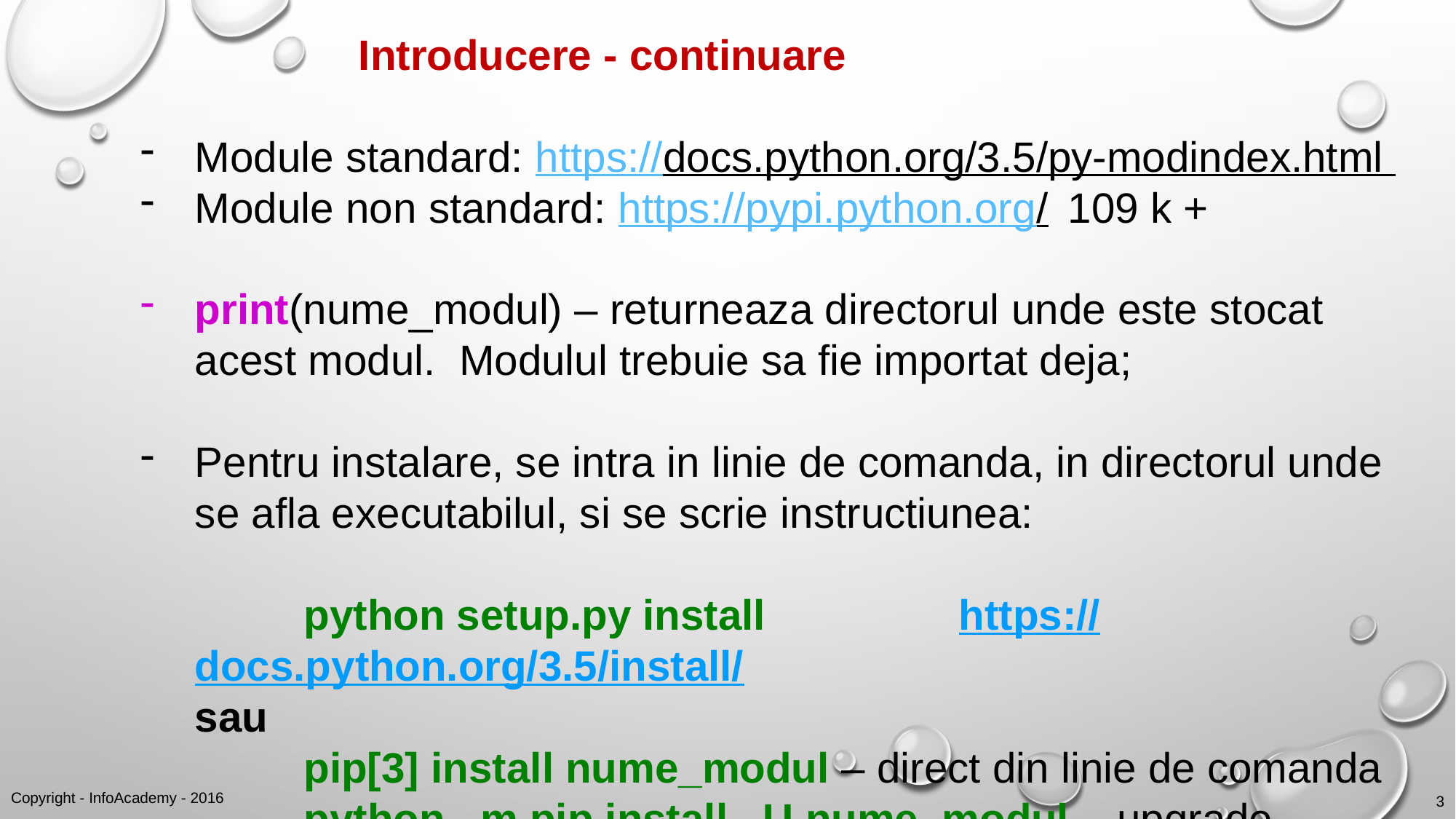

Introducere - continuare

Module standard: https://docs.python.org/3.5/py-modindex.html
Module non standard: https://pypi.python.org/	109 k +

print(nume_modul) – returneaza directorul unde este stocat acest modul.  Modulul trebuie sa fie importat deja;

Pentru instalare, se intra in linie de comanda, in directorul unde se afla executabilul, si se scrie instructiunea:

	python setup.py install		https://docs.python.org/3.5/install/
sau
	pip[3] install nume_modul – direct din linie de comanda
	python –m pip install –U nume_modul – upgrade
Copyright - InfoAcademy - 2016
3